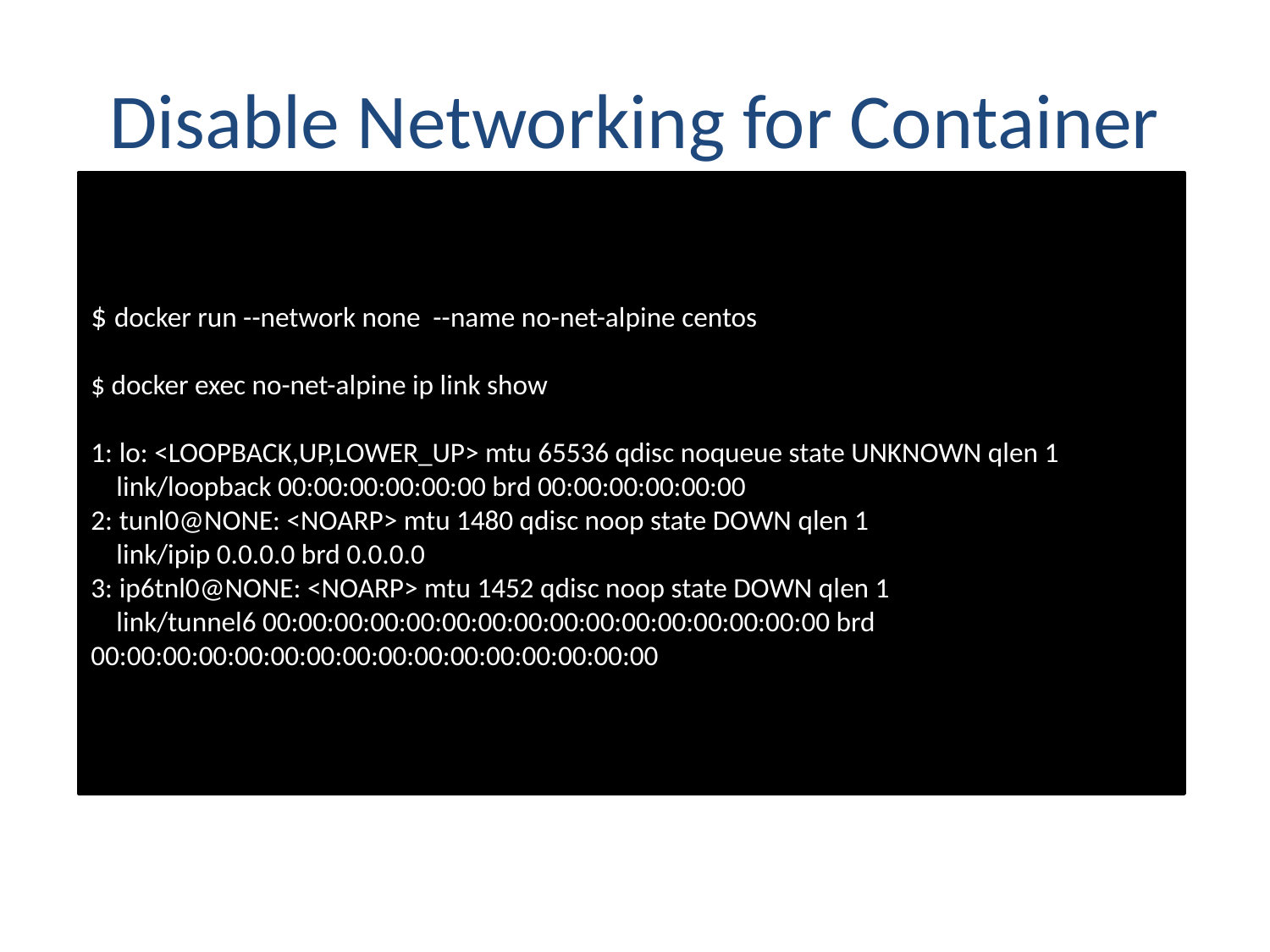

# Disable Networking for Container
$ docker run --network none  --name no-net-alpine centos

$ docker exec no-net-alpine ip link show

1: lo: <LOOPBACK,UP,LOWER_UP> mtu 65536 qdisc noqueue state UNKNOWN qlen 1
    link/loopback 00:00:00:00:00:00 brd 00:00:00:00:00:00
2: tunl0@NONE: <NOARP> mtu 1480 qdisc noop state DOWN qlen 1
    link/ipip 0.0.0.0 brd 0.0.0.0
3: ip6tnl0@NONE: <NOARP> mtu 1452 qdisc noop state DOWN qlen 1
    link/tunnel6 00:00:00:00:00:00:00:00:00:00:00:00:00:00:00:00 brd 00:00:00:00:00:00:00:00:00:00:00:00:00:00:00:00
Use the --network none flag when starting the container to disable networking
Within the container, only the loopback device is created